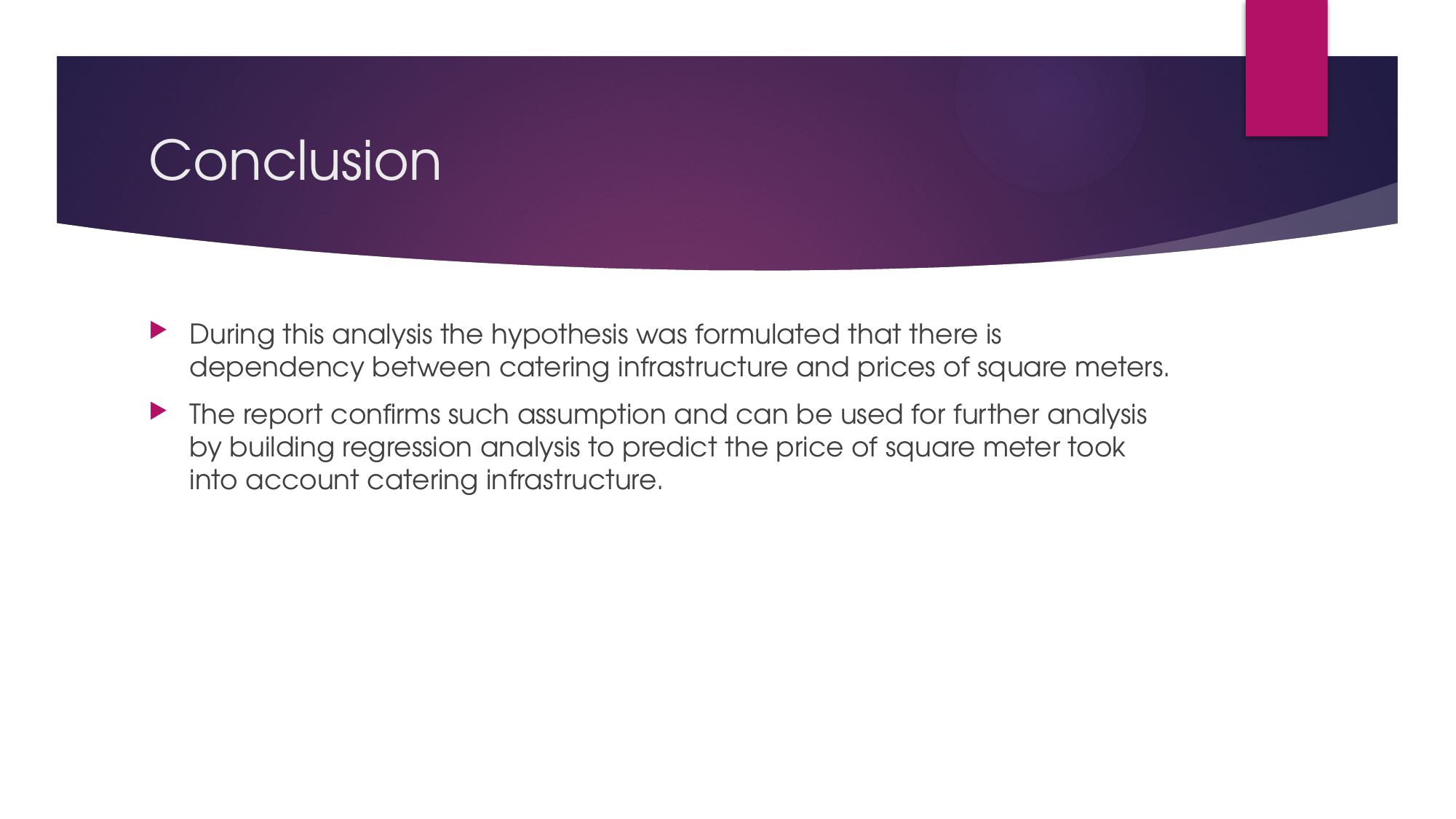

# Conclusion
During this analysis the hypothesis was formulated that there is dependency between catering infrastructure and prices of square meters.
The report confirms such assumption and can be used for further analysis by building regression analysis to predict the price of square meter took into account catering infrastructure.